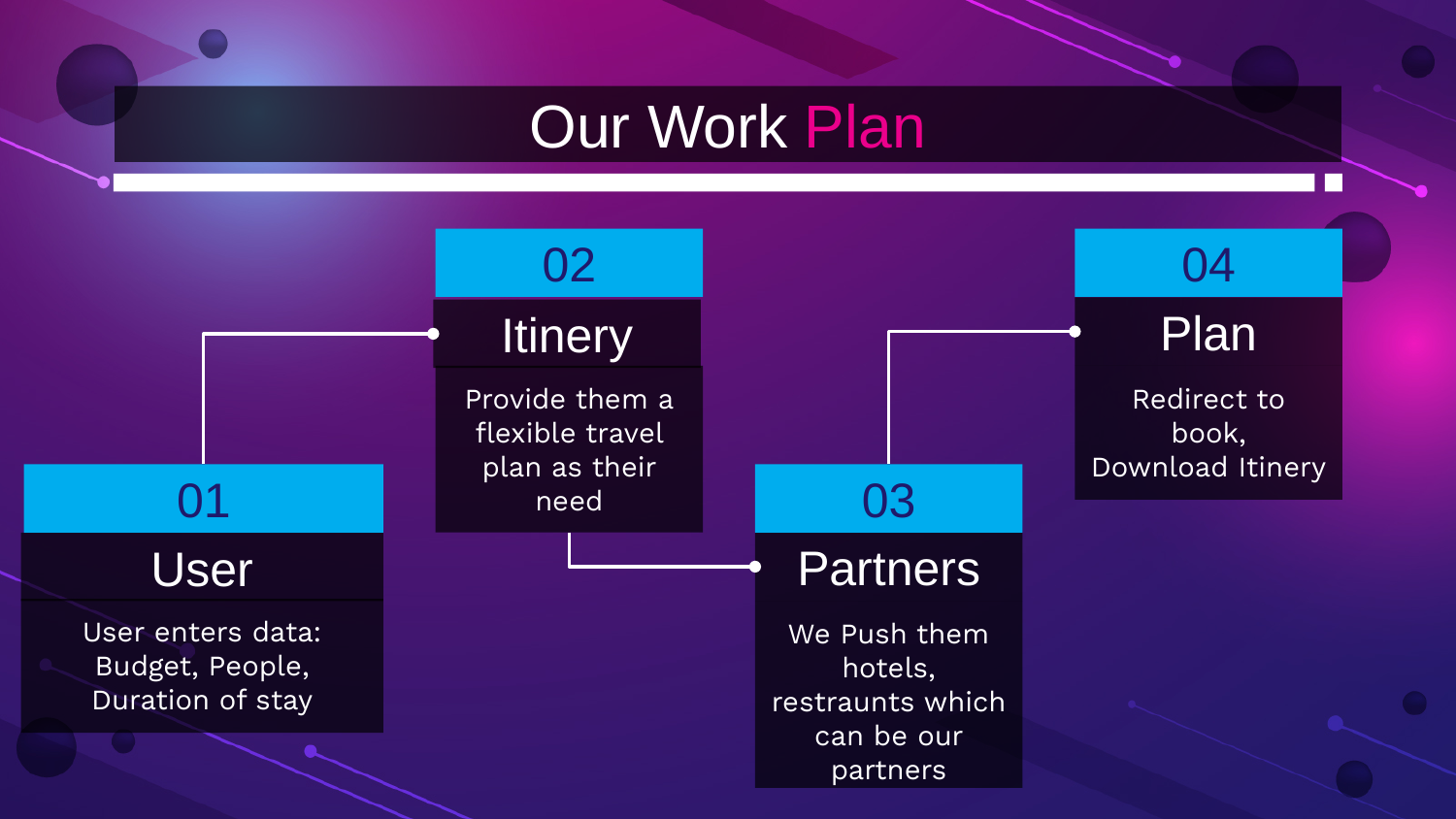

# Our Work Plan

02
04
Plan
Itinery
Provide them a flexible travel plan as their need
Redirect to book,
Download Itinery
01
03
Partners
User
User enters data:
Budget, People, Duration of stay

We Push them hotels, restraunts which can be our partners